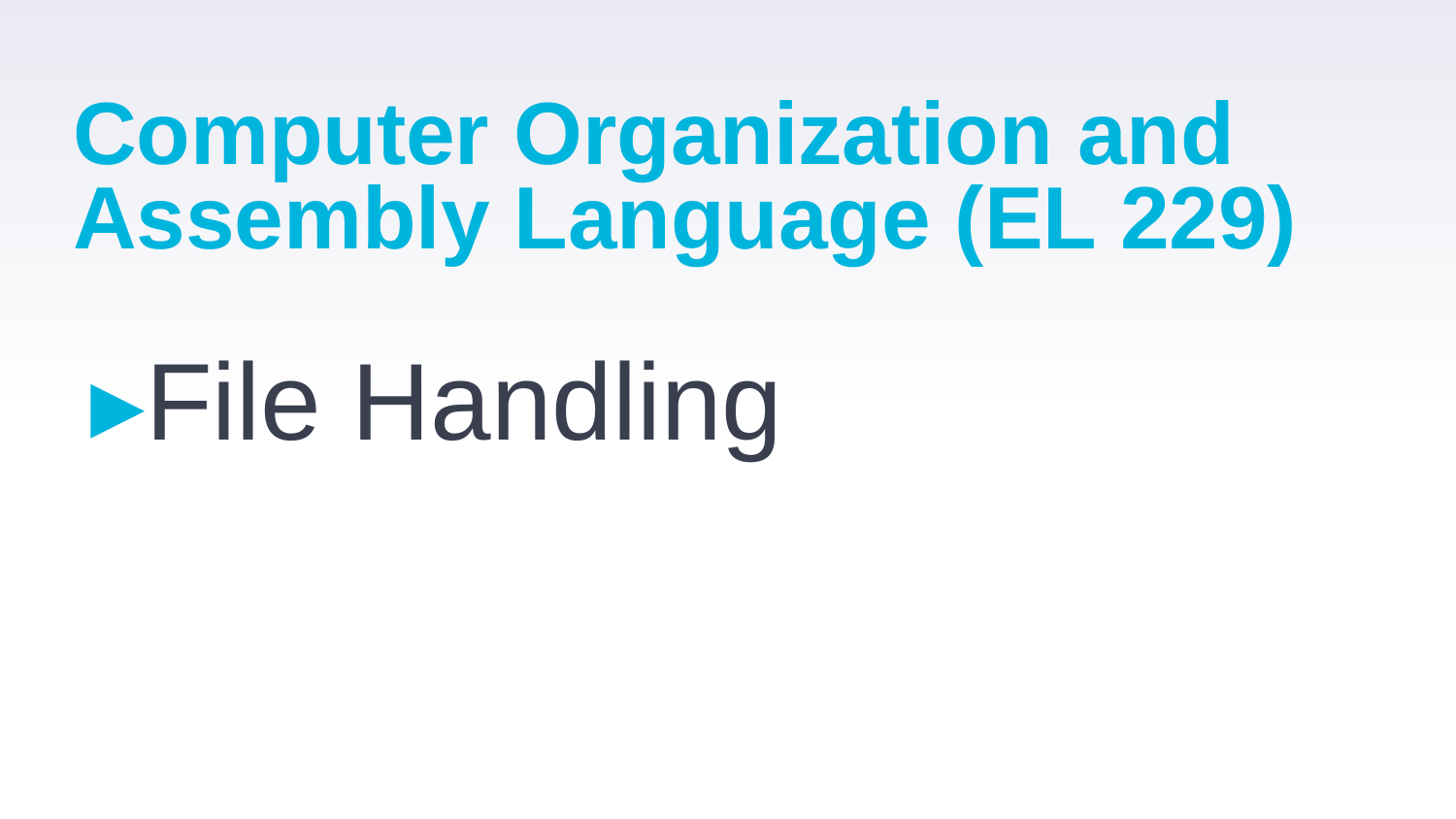

# Computer Organization and Assembly Language (EL 229)
File Handling